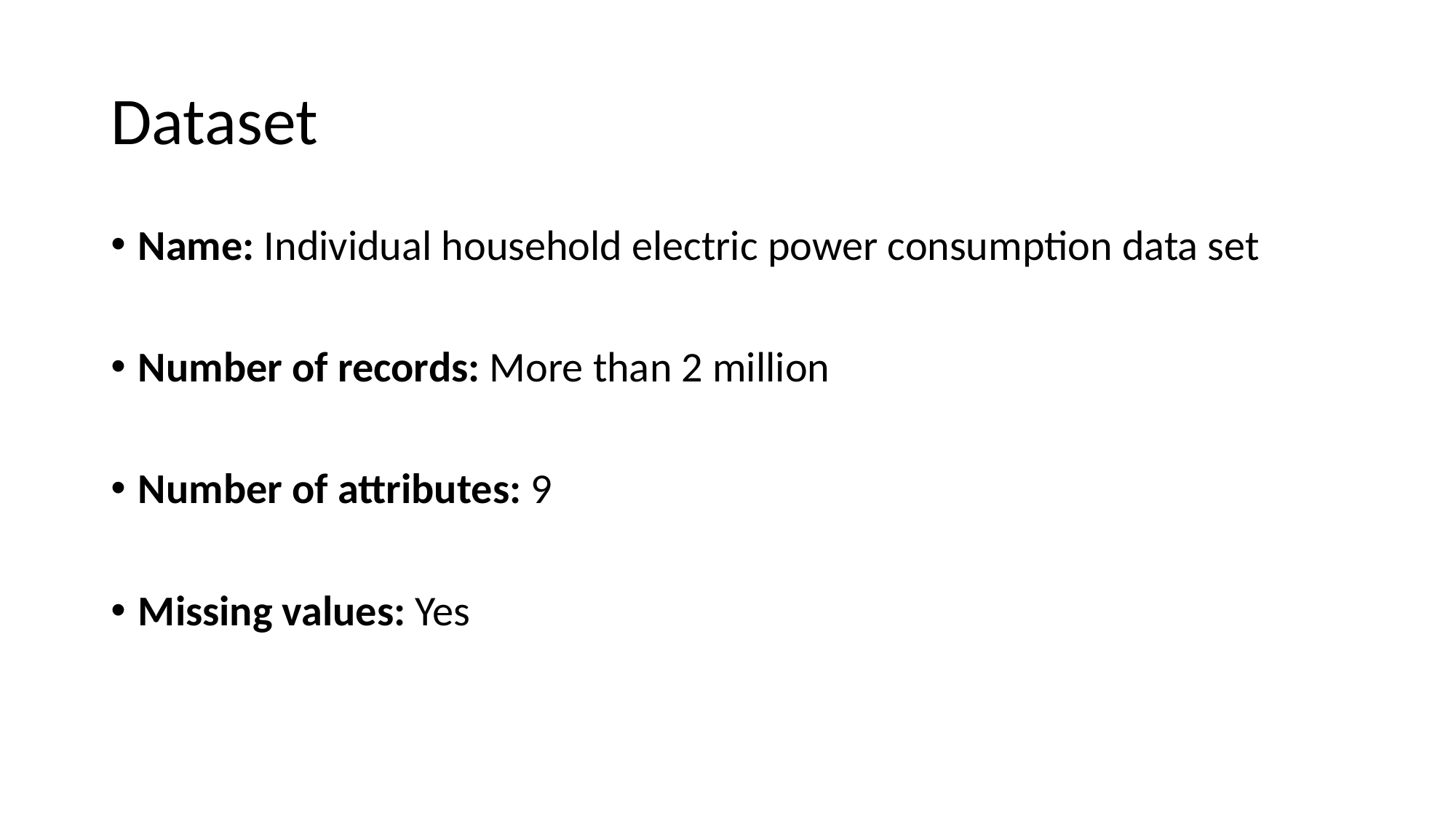

# Dataset
Name: Individual household electric power consumption data set

Number of records: More than 2 million

Number of attributes: 9

Missing values: Yes